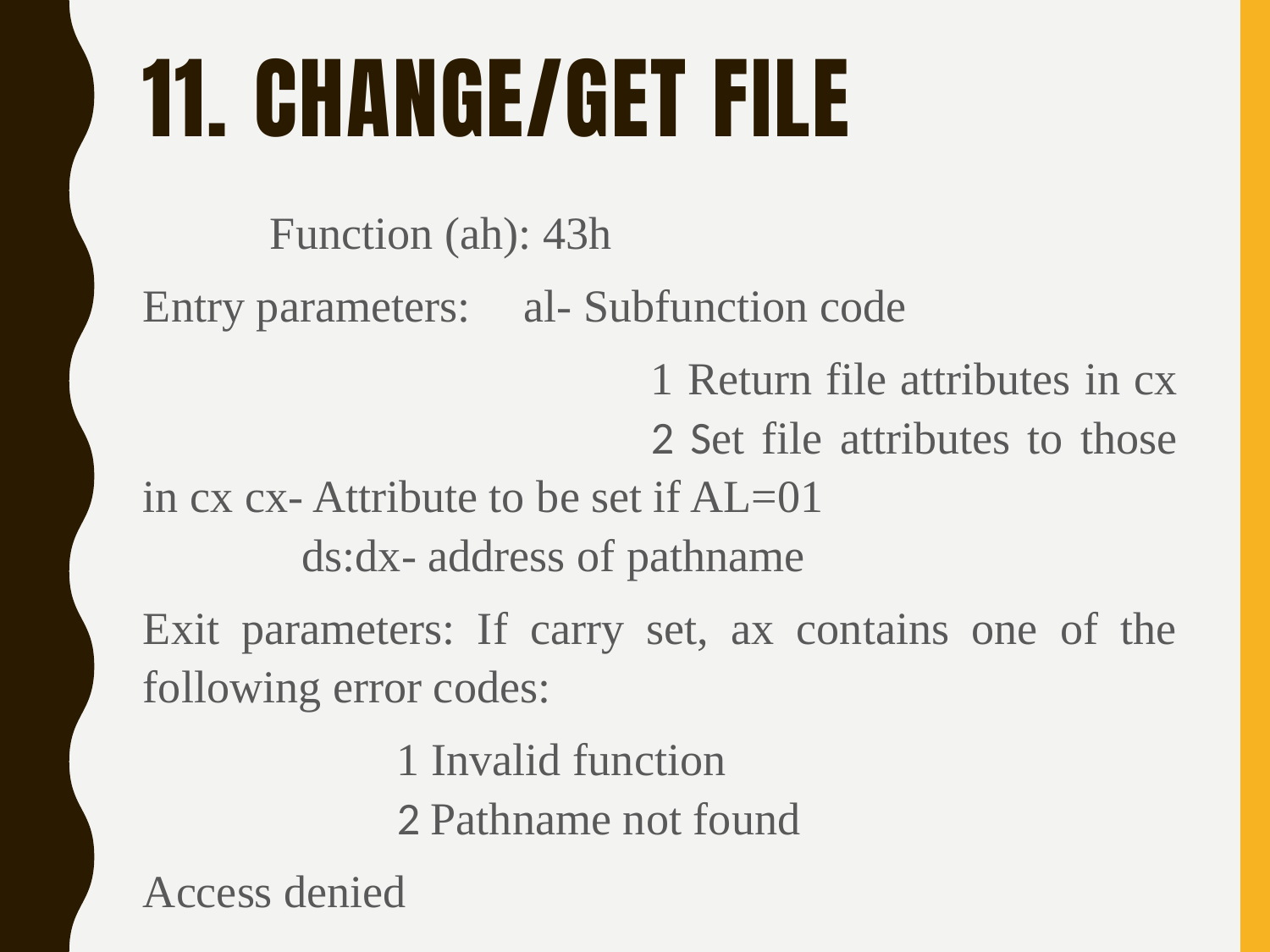

# 11. change/get file
	Function (ah): 43h
Entry parameters: 	al- Subfunction code
				1 Return file attributes in cx
				2 Set file attributes to those in cx cx- Attribute to be set if AL=01
ds:dx- address of pathname
Exit parameters: If carry set, ax contains one of the following error codes:
		1 Invalid function
		2 Pathname not found
Access denied